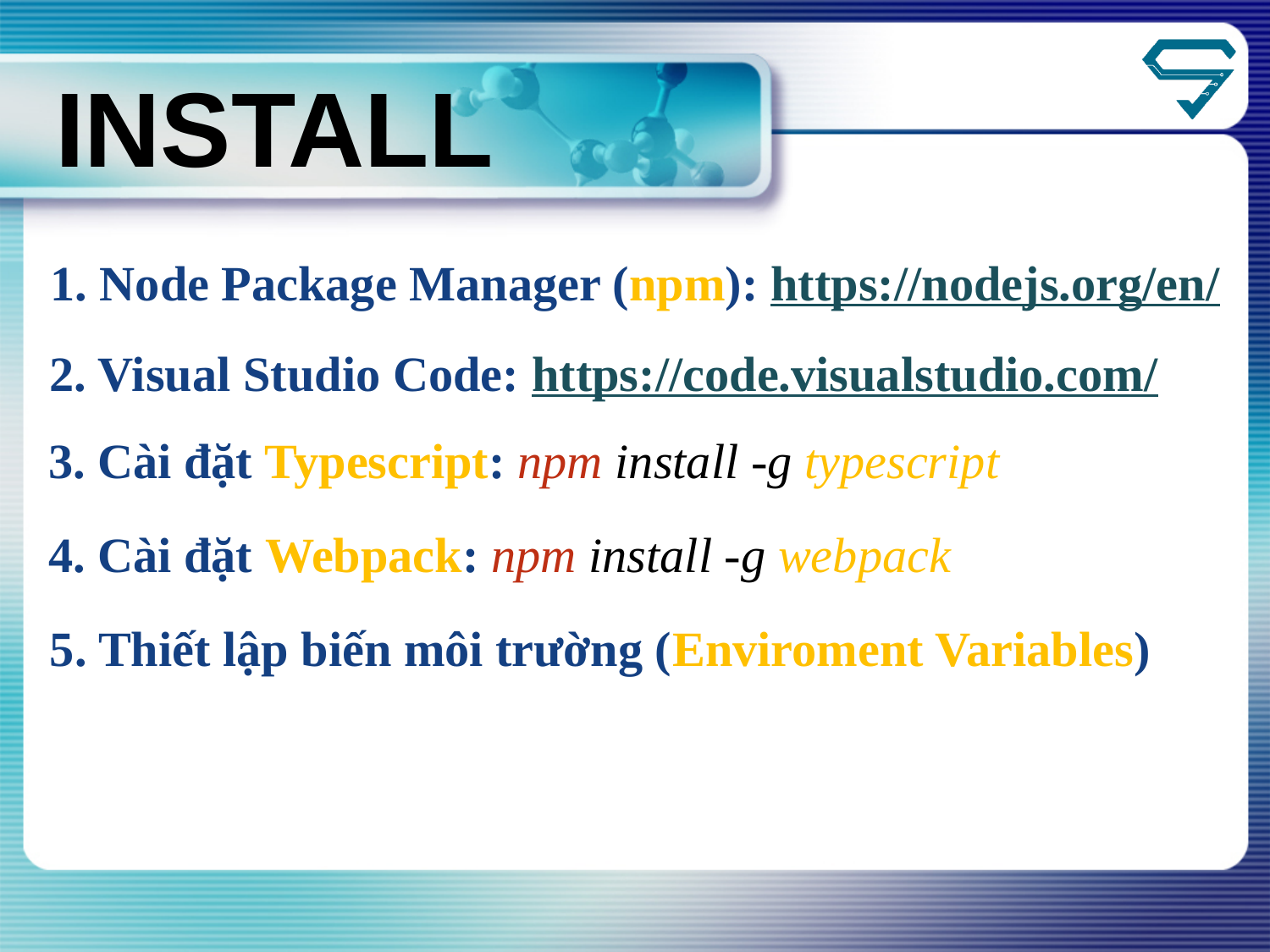

# Install
1. Node Package Manager (npm): https://nodejs.org/en/
2. Visual Studio Code: https://code.visualstudio.com/
3. Cài đặt Typescript: npm install -g typescript
4. Cài đặt Webpack: npm install -g webpack
5. Thiết lập biến môi trường (Enviroment Variables)